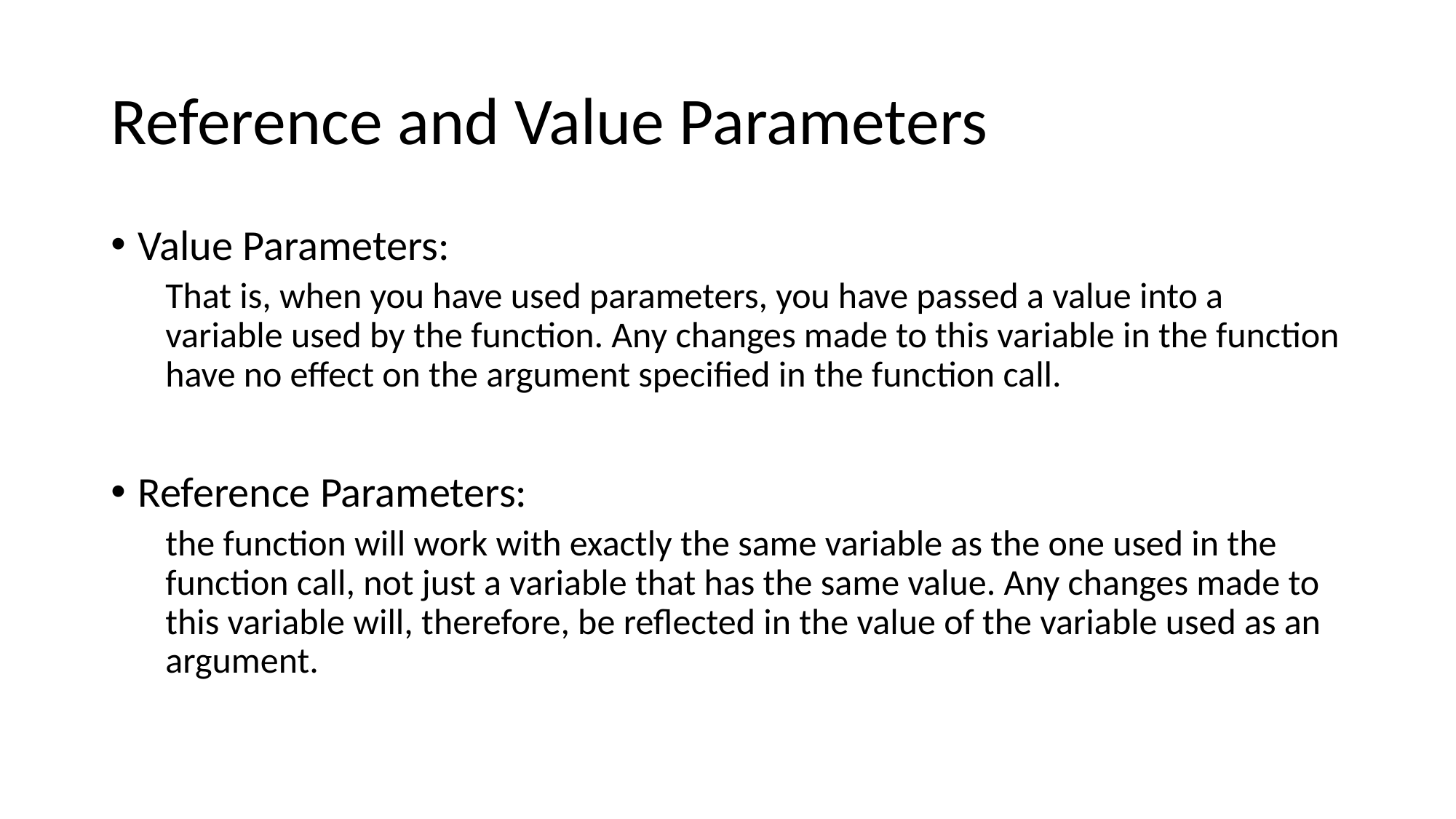

# Reference and Value Parameters
Value Parameters:
That is, when you have used parameters, you have passed a value into a variable used by the function. Any changes made to this variable in the function have no effect on the argument specified in the function call.

Reference Parameters:
the function will work with exactly the same variable as the one used in the function call, not just a variable that has the same value. Any changes made to this variable will, therefore, be reflected in the value of the variable used as an argument.